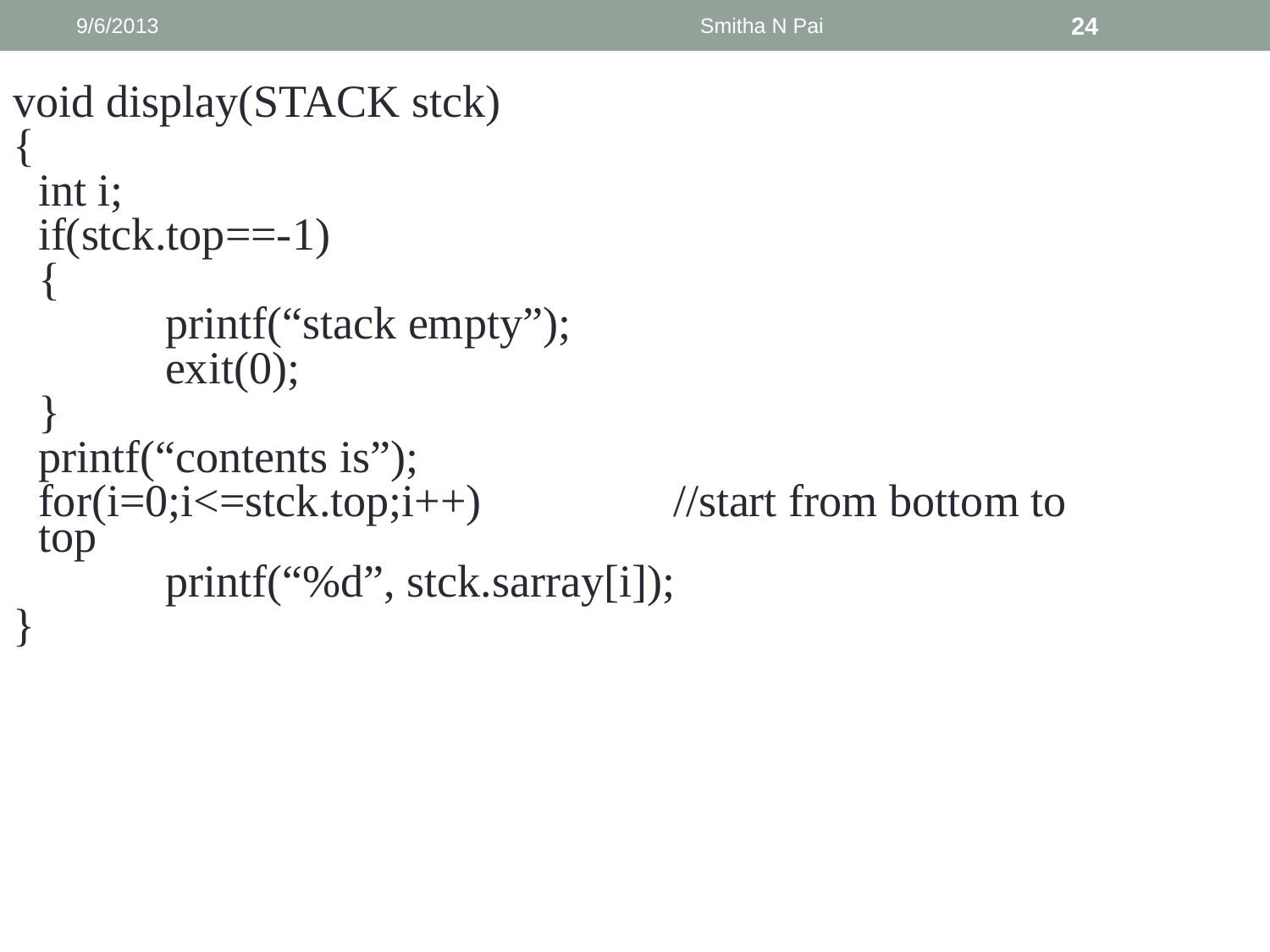

9/6/2013
Smitha N Pai
24
void display(STACK stck)
{
	int i;
	if(stck.top==-1)
	{
		printf(“stack empty”);
		exit(0);
	}
	printf(“contents is”);
	for(i=0;i<=stck.top;i++)		//start from bottom to top
		printf(“%d”, stck.sarray[i]);
}